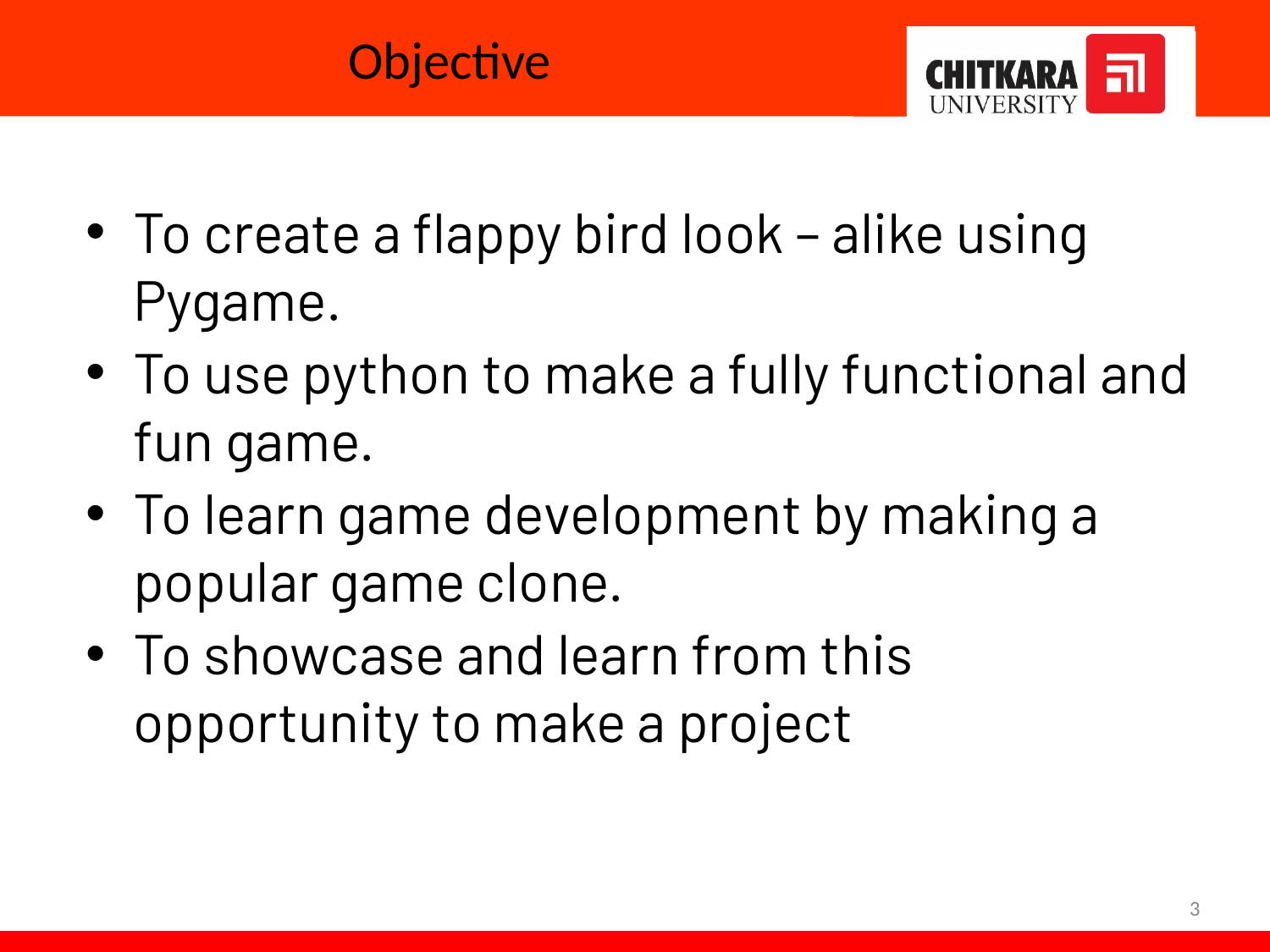

# Objective
To create a flappy bird look – alike using Pygame.
To use python to make a fully functional and fun game.
To learn game development by making a popular game clone.
To showcase and learn from this opportunity to make a project
3